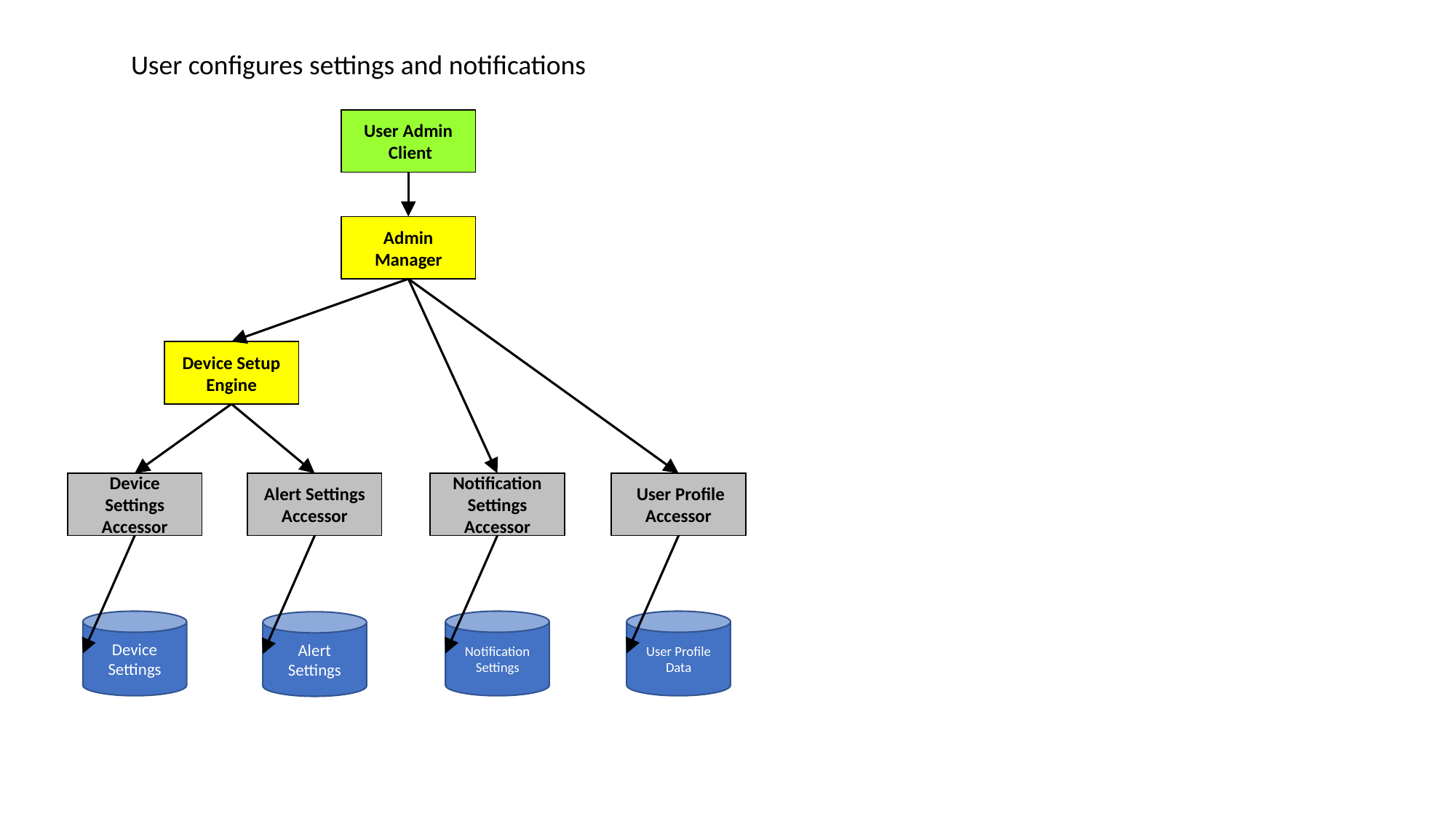

User configures settings and notifications
User Admin
 Client
Admin Manager
Device Setup Engine
 User Profile Accessor
Notification Settings Accessor
Device Settings Accessor
Alert Settings Accessor
Device Settings
Notification Settings
User Profile Data
Alert Settings